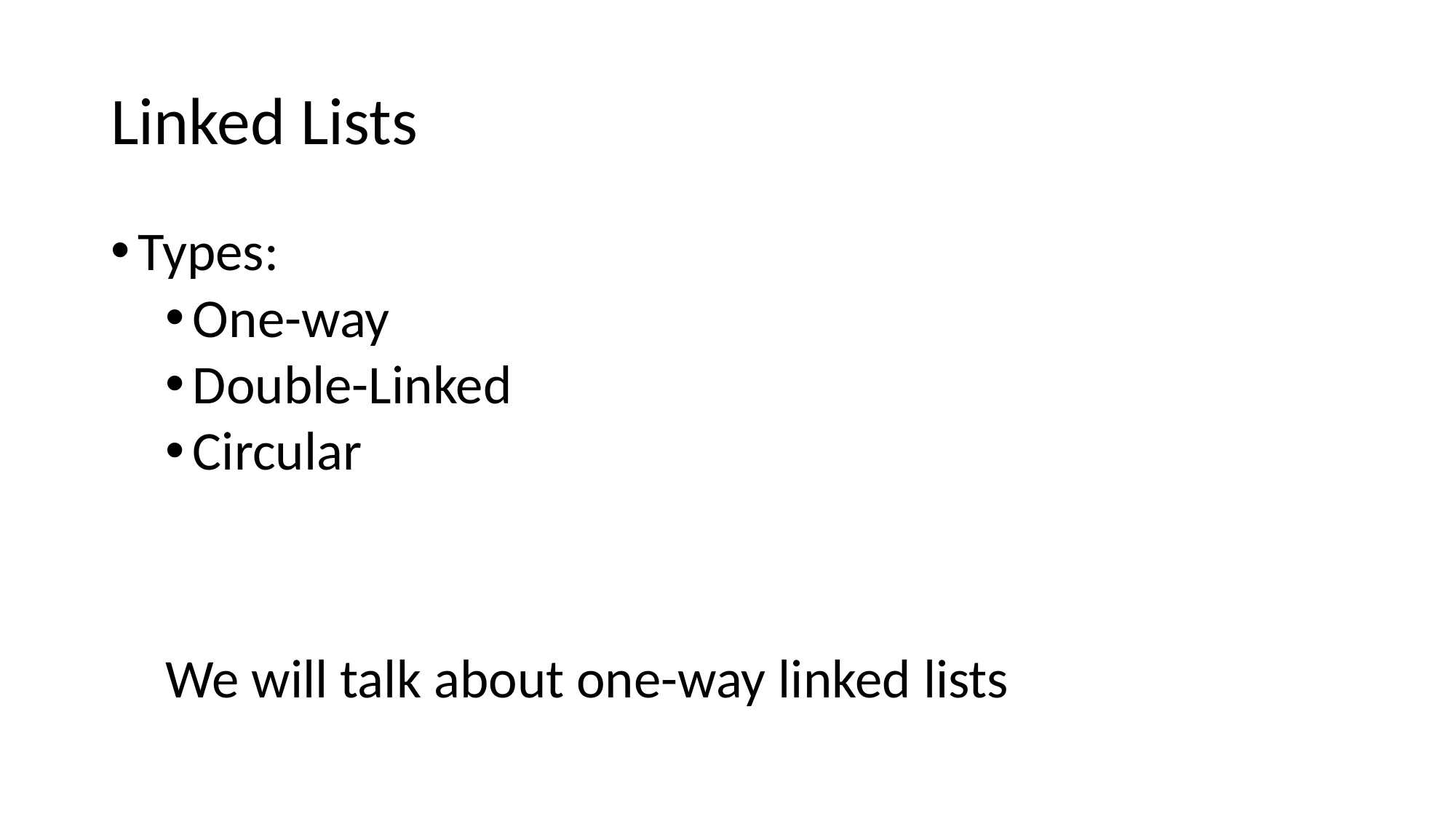

# Linked Lists
Types:
One-way
Double-Linked
Circular

We will talk about one-way linked lists